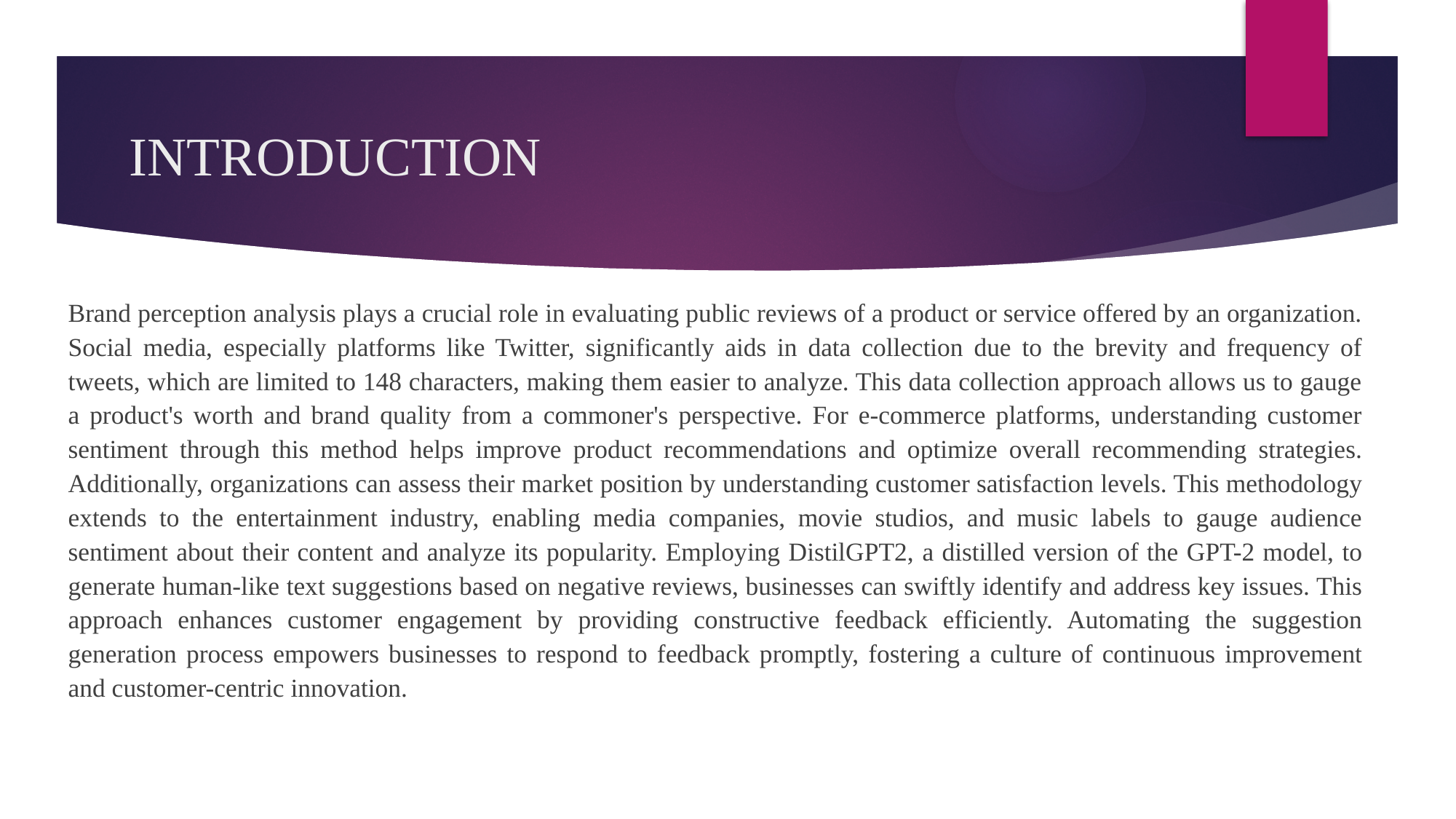

# INTRODUCTION

Brand perception analysis plays a crucial role in evaluating public reviews of a product or service offered by an organization. Social media, especially platforms like Twitter, significantly aids in data collection due to the brevity and frequency of tweets, which are limited to 148 characters, making them easier to analyze. This data collection approach allows us to gauge a product's worth and brand quality from a commoner's perspective. For e-commerce platforms, understanding customer sentiment through this method helps improve product recommendations and optimize overall recommending strategies. Additionally, organizations can assess their market position by understanding customer satisfaction levels. This methodology extends to the entertainment industry, enabling media companies, movie studios, and music labels to gauge audience sentiment about their content and analyze its popularity. Employing DistilGPT2, a distilled version of the GPT-2 model, to generate human-like text suggestions based on negative reviews, businesses can swiftly identify and address key issues. This approach enhances customer engagement by providing constructive feedback efficiently. Automating the suggestion generation process empowers businesses to respond to feedback promptly, fostering a culture of continuous improvement and customer-centric innovation.